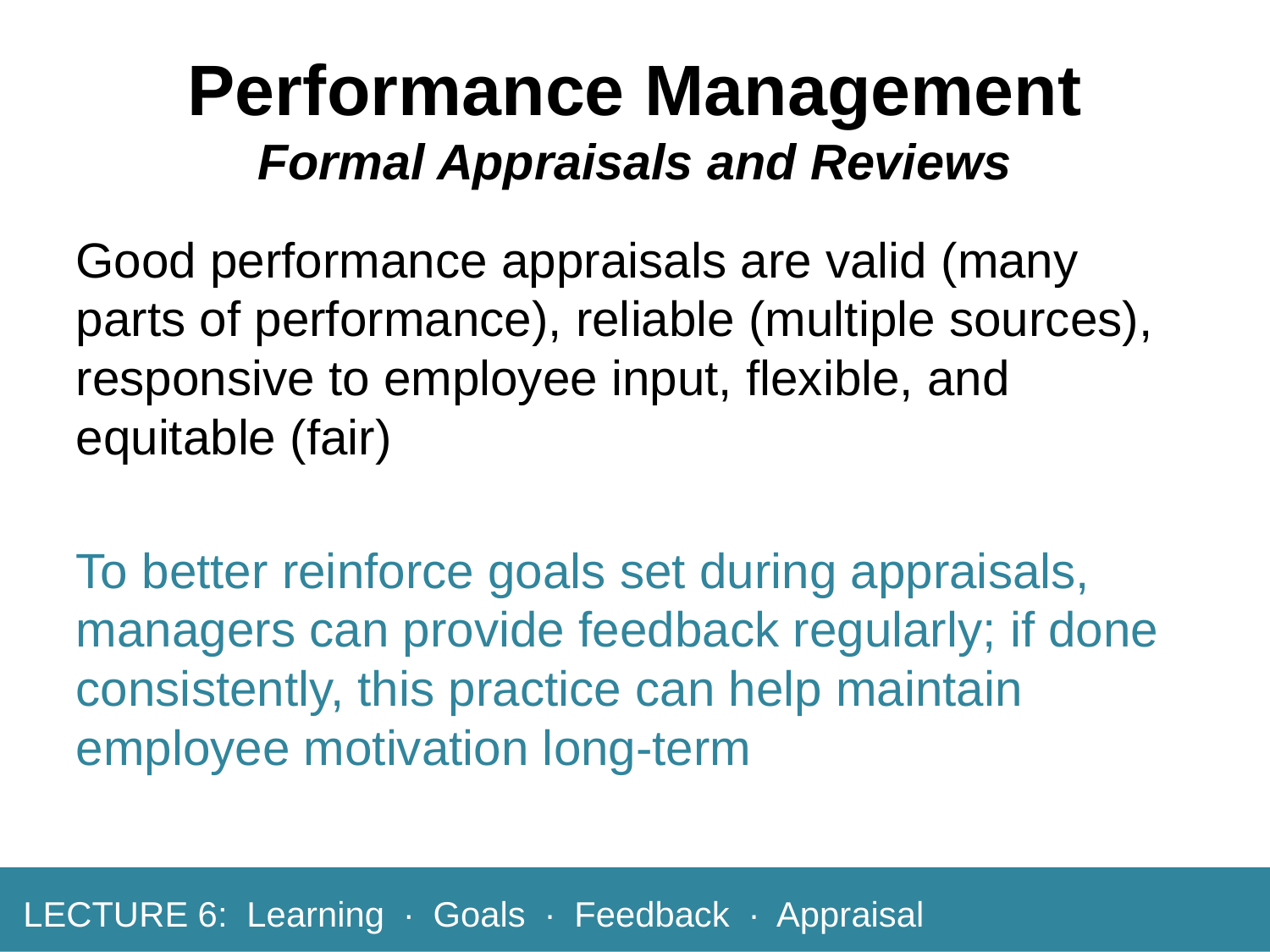

Performance Management
Formal Appraisals and Reviews
Good performance appraisals are valid (many parts of performance), reliable (multiple sources), responsive to employee input, flexible, and equitable (fair)

To better reinforce goals set during appraisals, managers can provide feedback regularly; if done consistently, this practice can help maintain employee motivation long-term
LECTURE 6:  Learning  ∙  Goals  ∙  Feedback  ∙  Appraisal